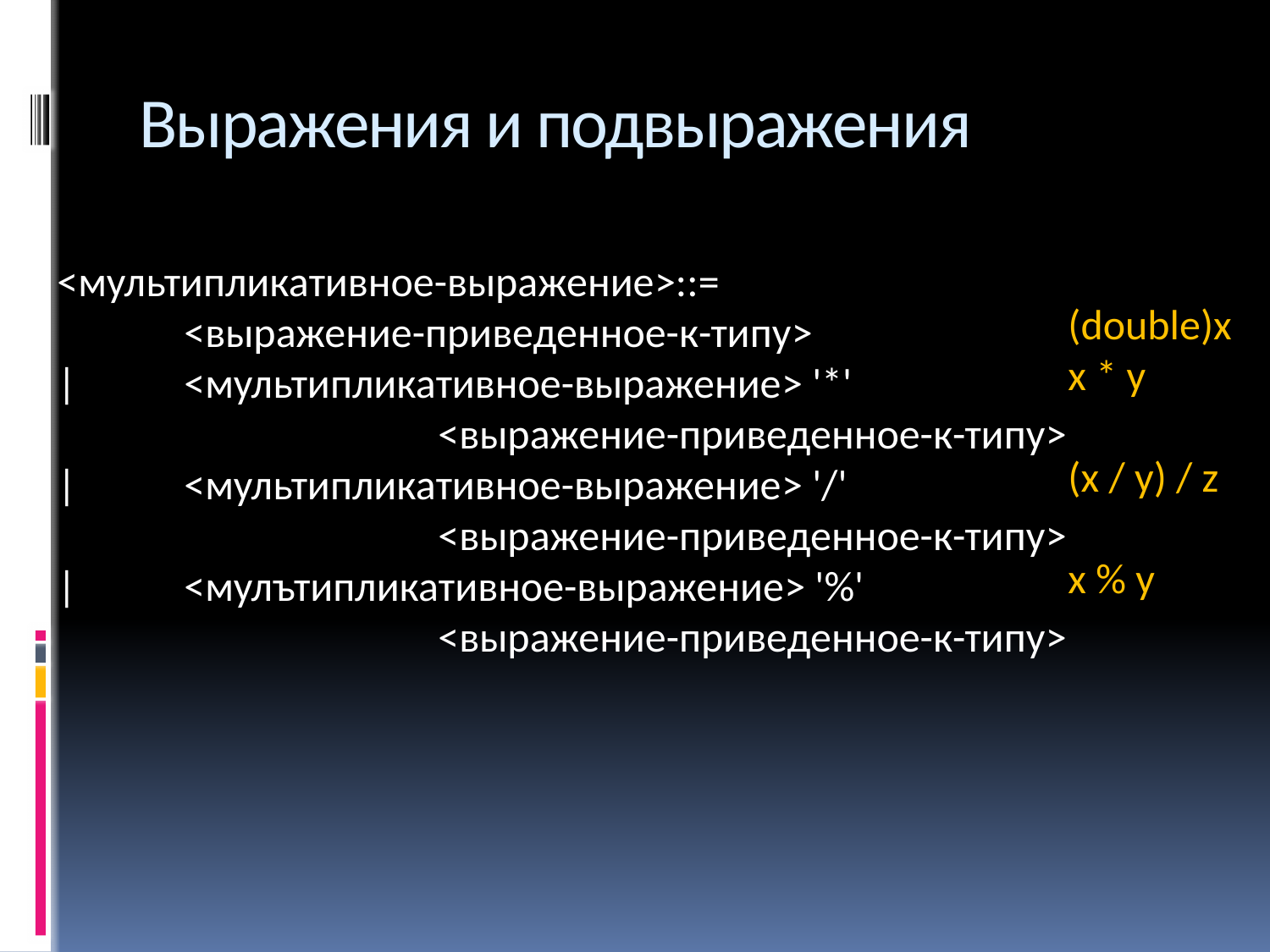

# Выражения и подвыражения
<мультипликативное-выражение>::=
	<выражение-приведенное-к-типу>
|	<мультипликативное-выражение> '*'
			<выражение-приведенное-к-типу>
|	<мультипликативное-выражение> '/'
			<выражение-приведенное-к-типу>
|	<мулътипликативное-выражение> '%'
			<выражение-приведенное-к-типу>
(double)x
x * y

(x / y) / z

x % y